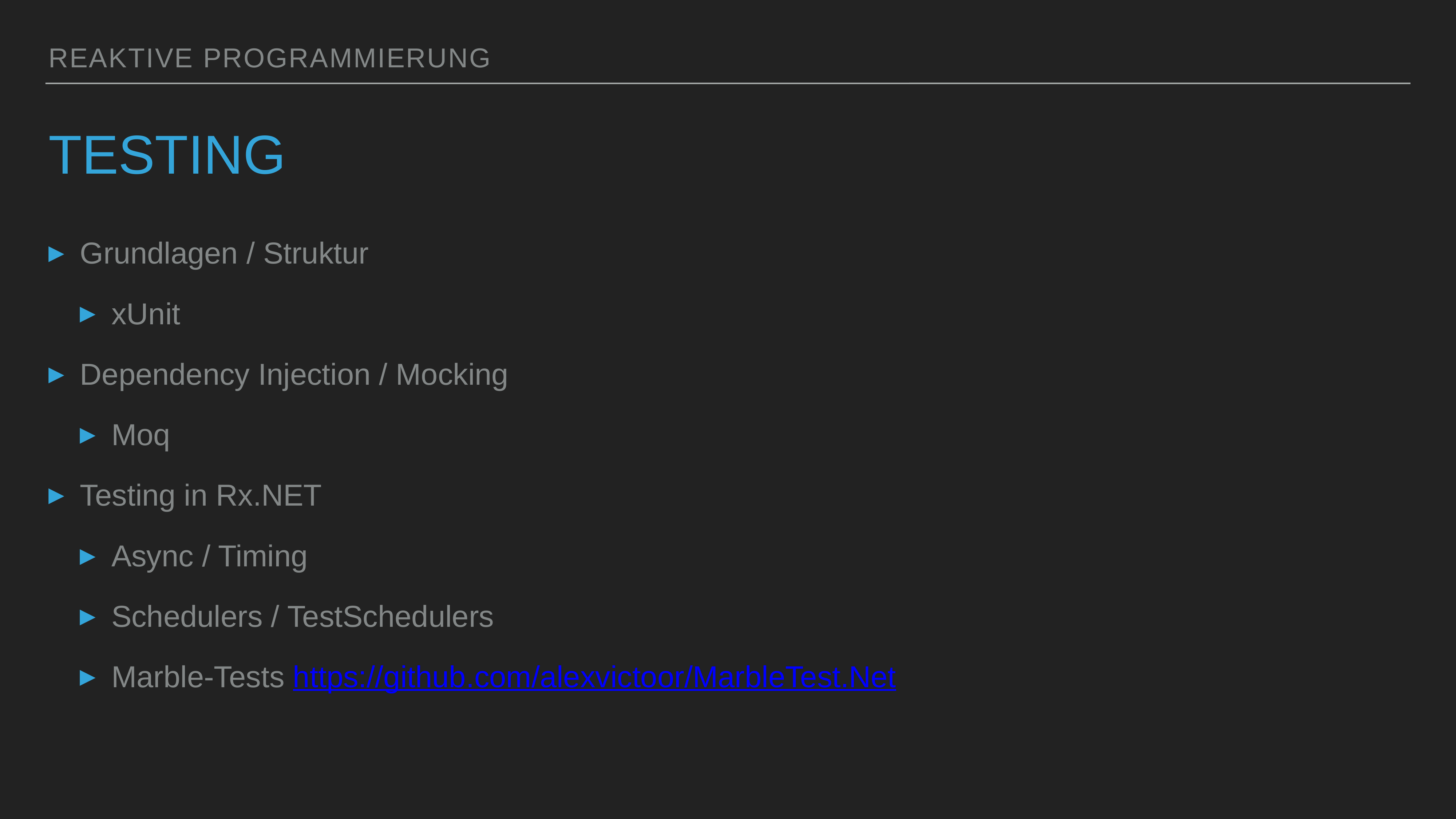

Reaktive Programmierung
# Testing
Grundlagen / Struktur
xUnit
Dependency Injection / Mocking
Moq
Testing in Rx.NET
Async / Timing
Schedulers / TestSchedulers
Marble-Tests https://github.com/alexvictoor/MarbleTest.Net